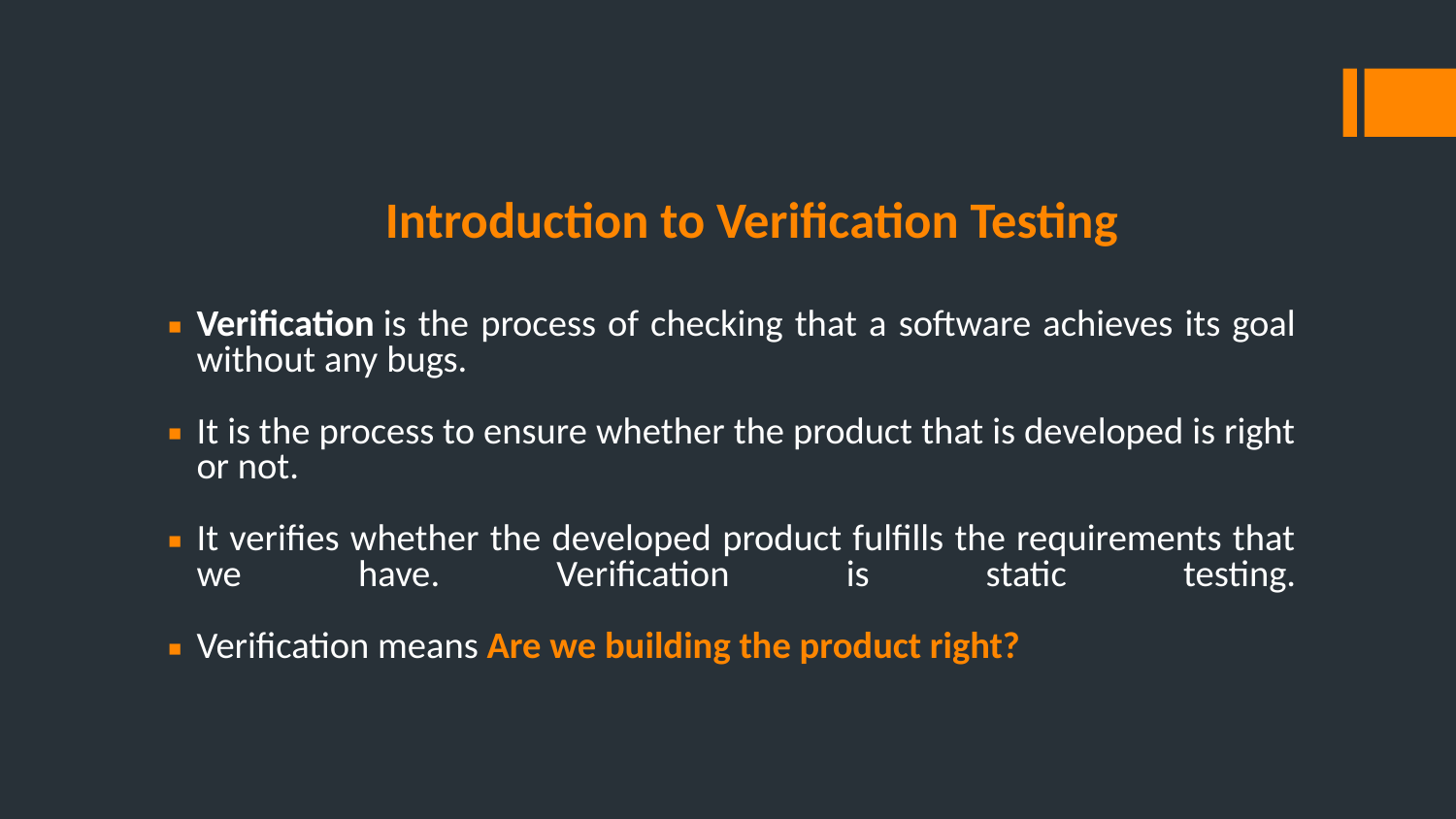

# Introduction to Verification Testing
Verification is the process of checking that a software achieves its goal without any bugs.

It is the process to ensure whether the product that is developed is right or not.

It verifies whether the developed product fulfills the requirements that we have. Verification is static testing.
Verification means Are we building the product right?